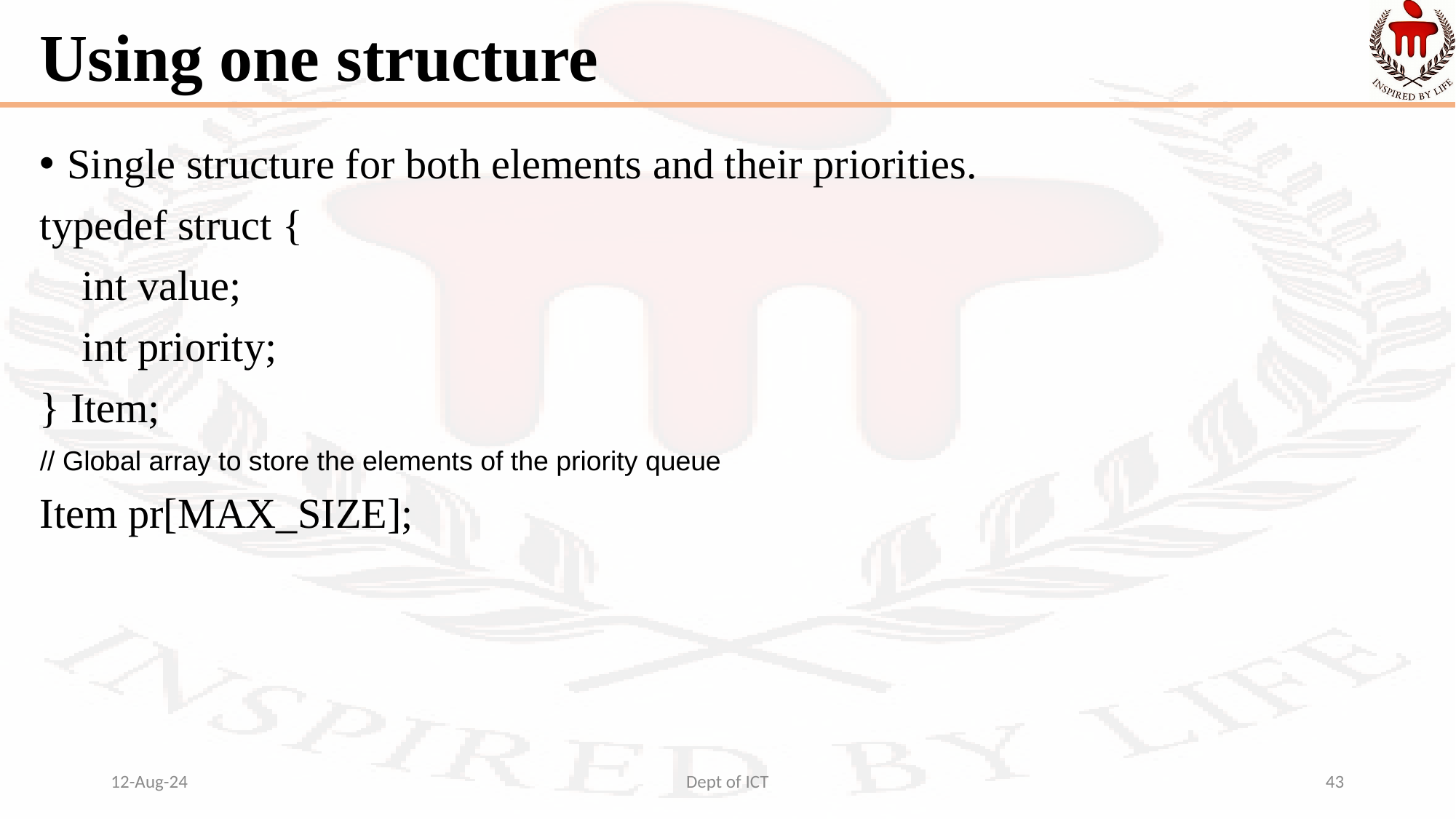

# Using one structure
Single structure for both elements and their priorities.
typedef struct {
    int value;
    int priority;
} Item;
// Global array to store the elements of the priority queue
Item pr[MAX_SIZE];
12-Aug-24
Dept of ICT
43